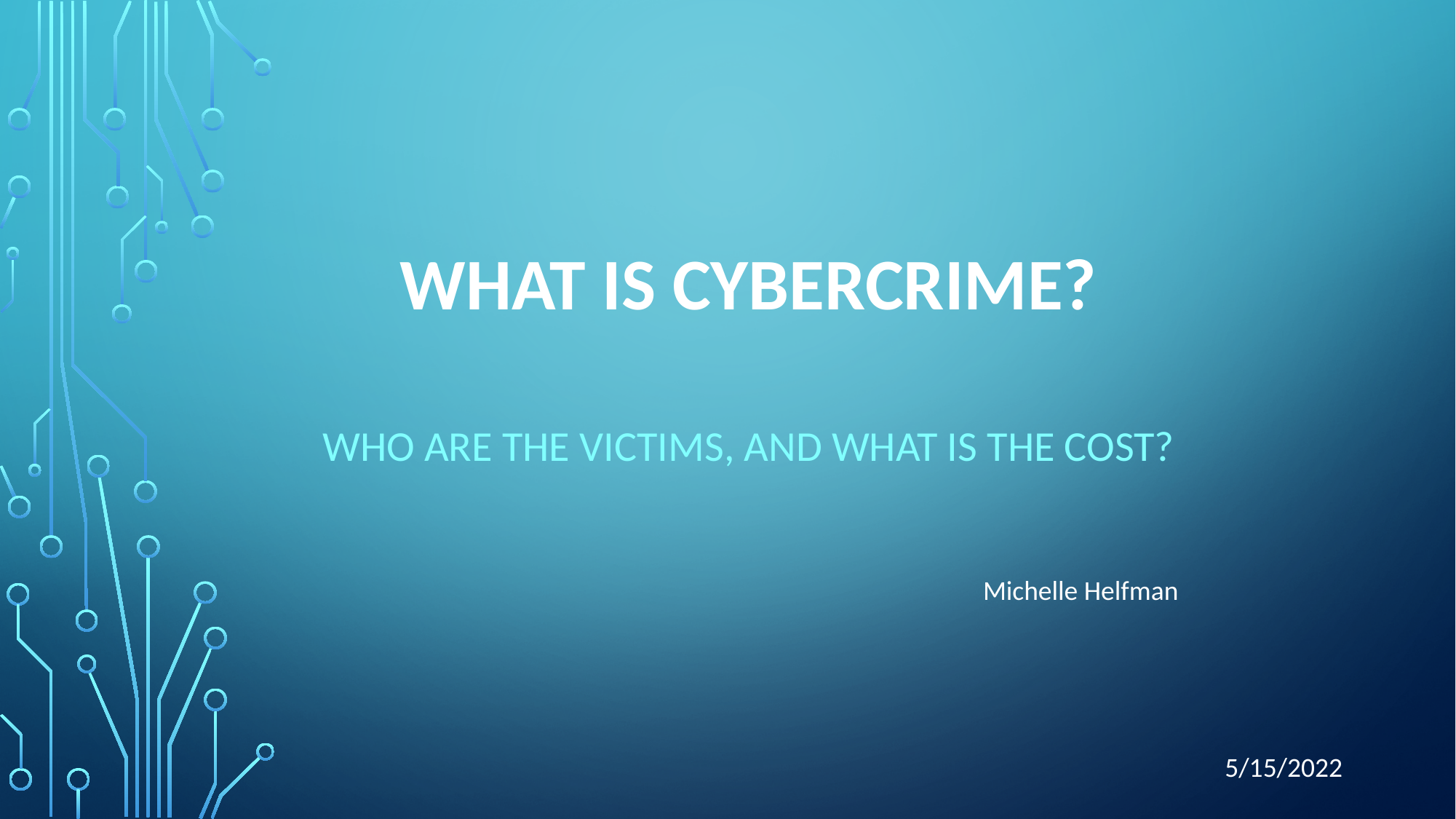

# What is cybercrime?
who are the victims, And what is the cost?
Michelle Helfman
5/15/2022